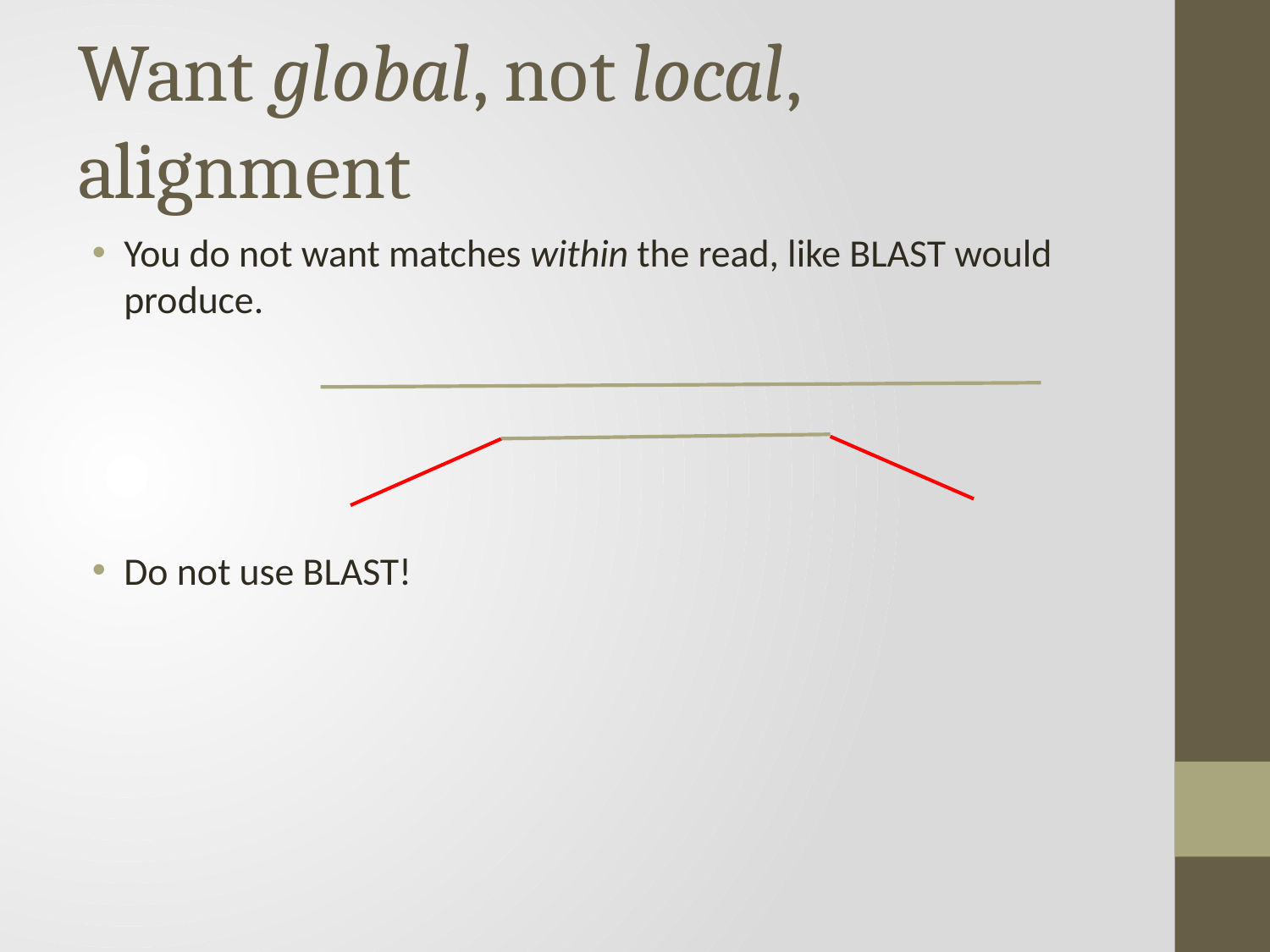

# Want global, not local, alignment
You do not want matches within the read, like BLAST would produce.

Do not use BLAST!